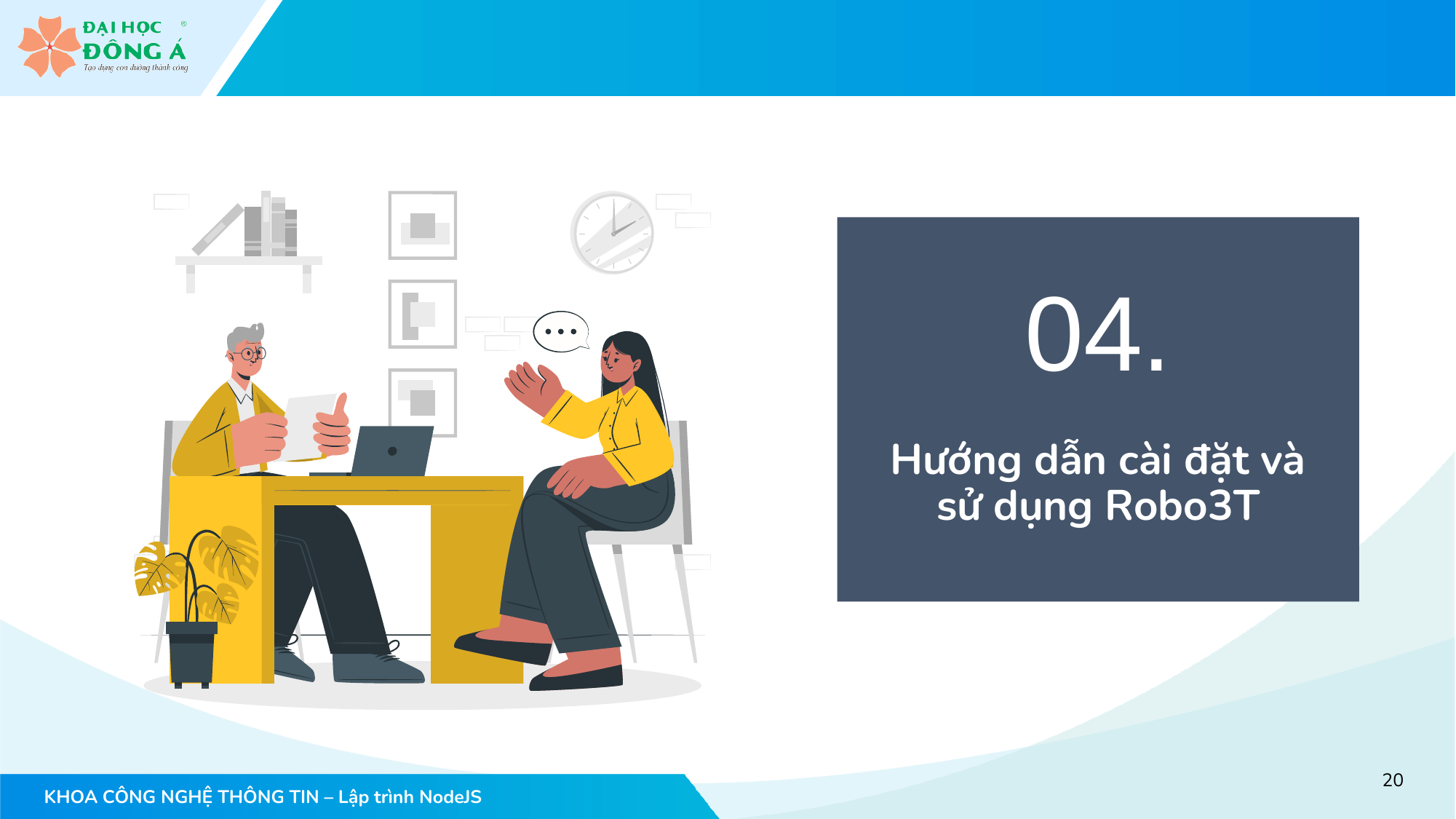

04.
Hướng dẫn cài đặt và sử dụng Robo3T
20
KHOA CÔNG NGHỆ THÔNG TIN – Lập trình NodeJS